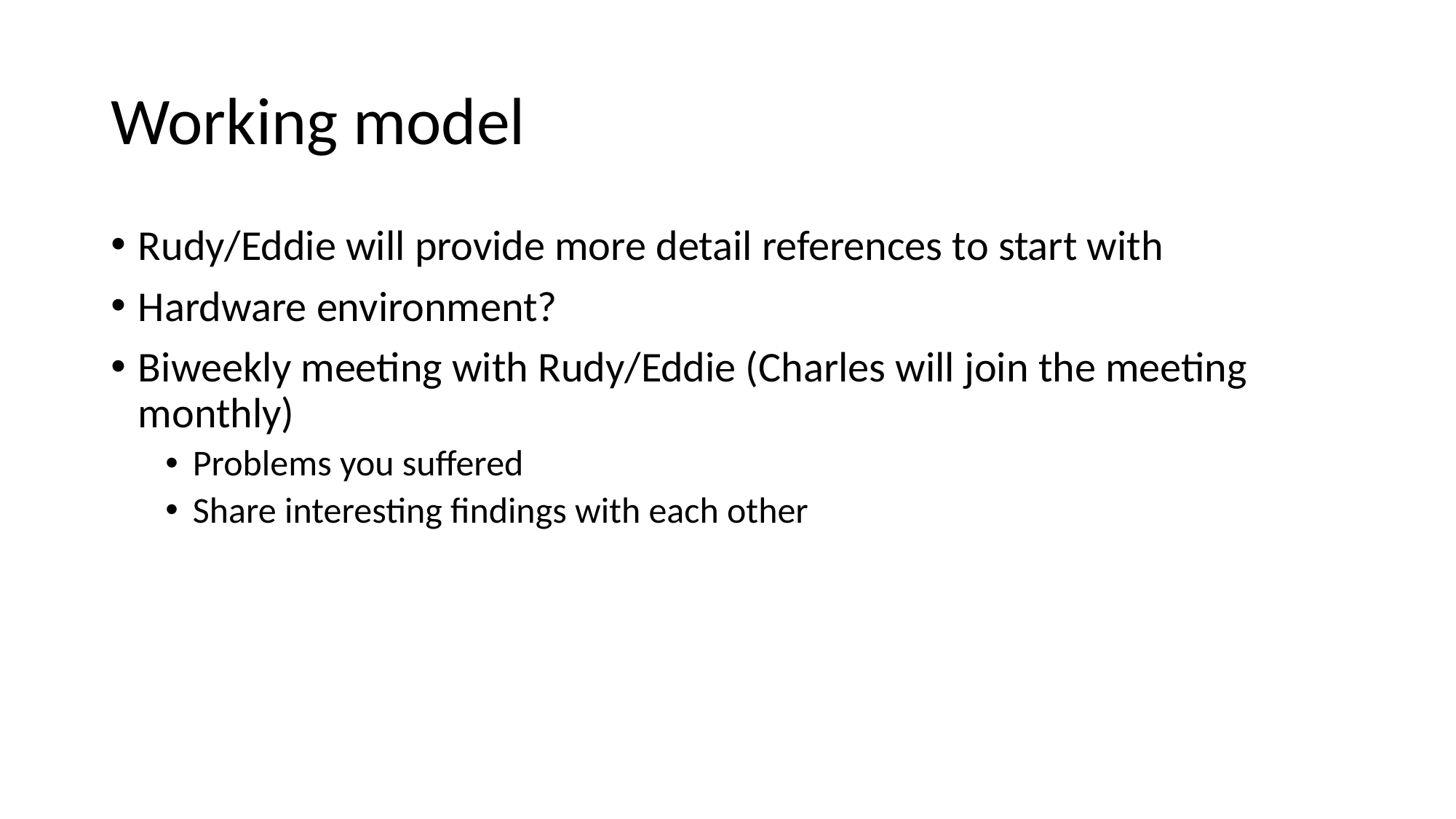

# Working model
Rudy/Eddie will provide more detail references to start with
Hardware environment?
Biweekly meeting with Rudy/Eddie (Charles will join the meeting monthly)
Problems you suffered
Share interesting findings with each other